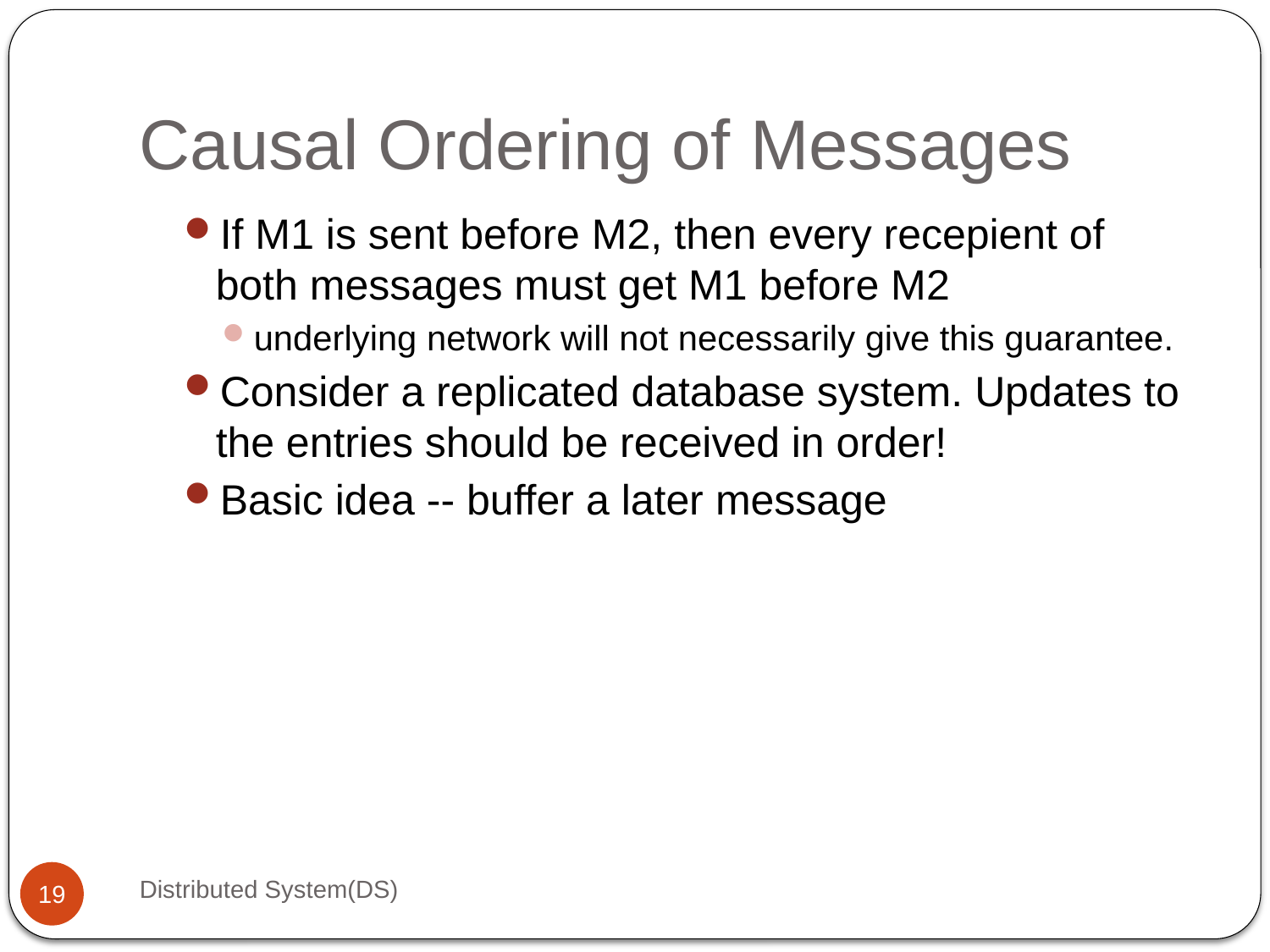

# Causal Ordering of Messages
If M1 is sent before M2, then every recepient of both messages must get M1 before M2
underlying network will not necessarily give this guarantee.
Consider a replicated database system. Updates to the entries should be received in order!
Basic idea -- buffer a later message
Distributed System(DS)
19